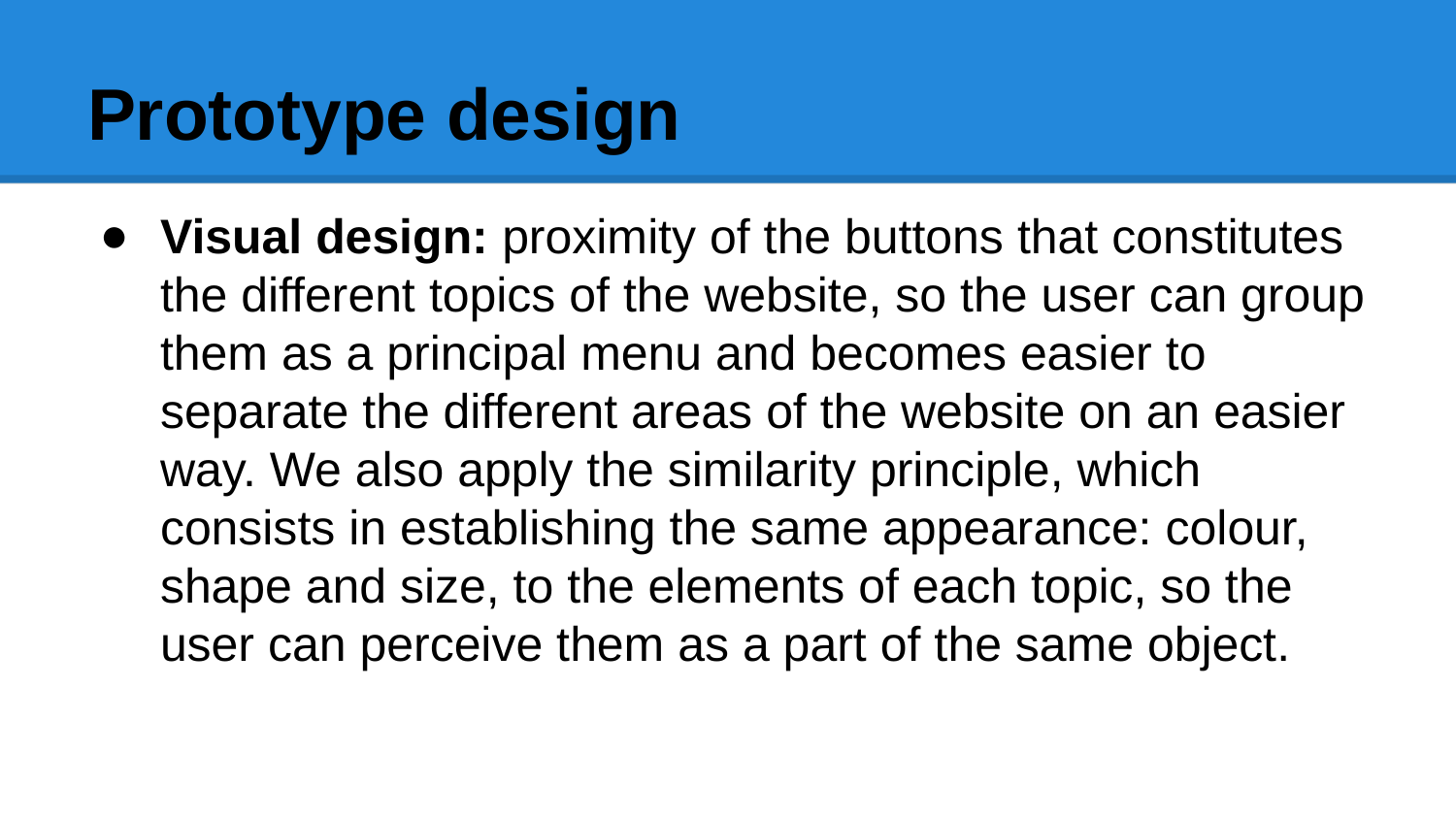

# Prototype design
Visual design: proximity of the buttons that constitutes the different topics of the website, so the user can group them as a principal menu and becomes easier to separate the different areas of the website on an easier way. We also apply the similarity principle, which consists in establishing the same appearance: colour, shape and size, to the elements of each topic, so the user can perceive them as a part of the same object.